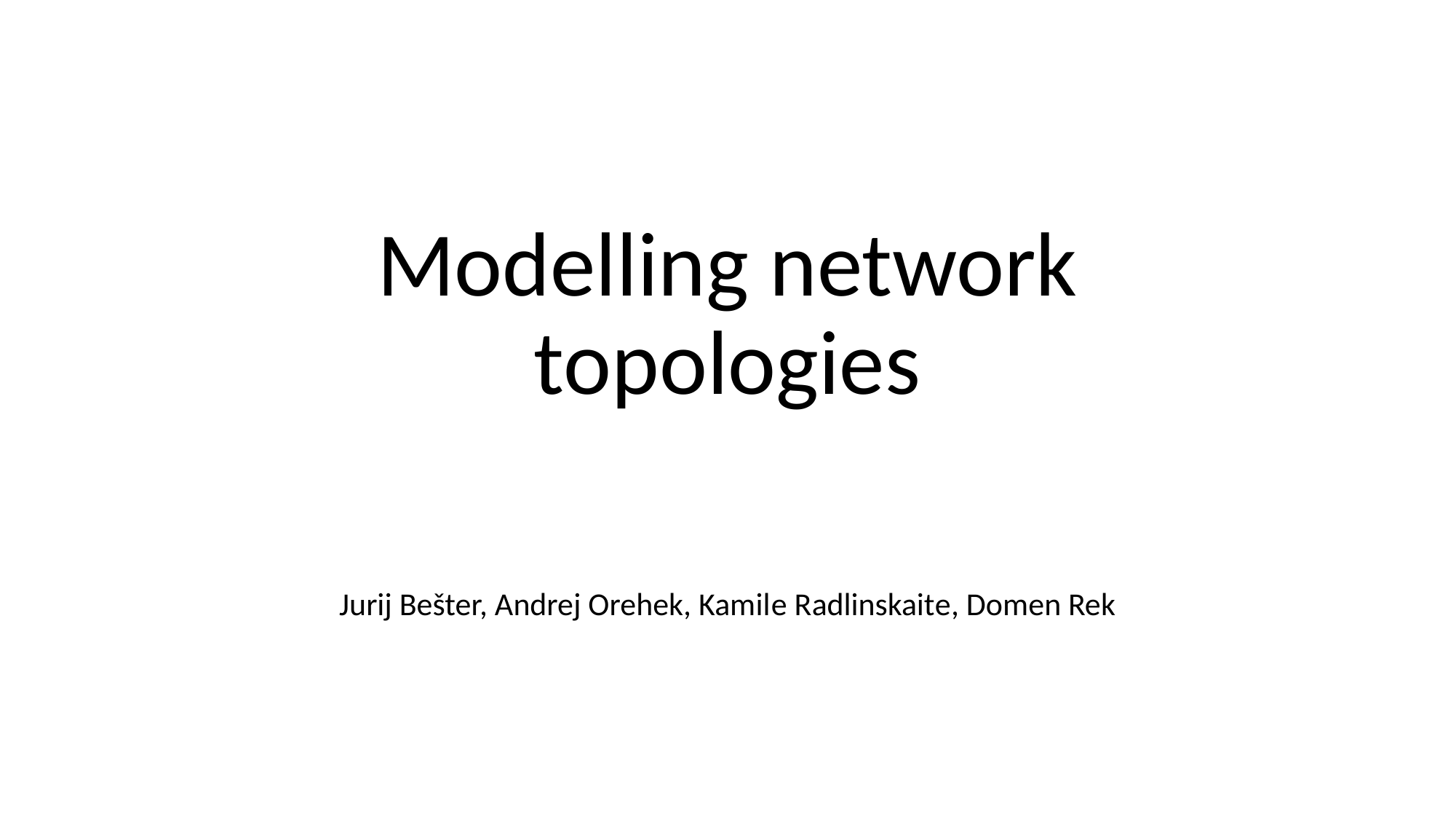

# Modelling network topologies
Jurij Bešter, Andrej Orehek, Kamile Radlinskaite, Domen Rek